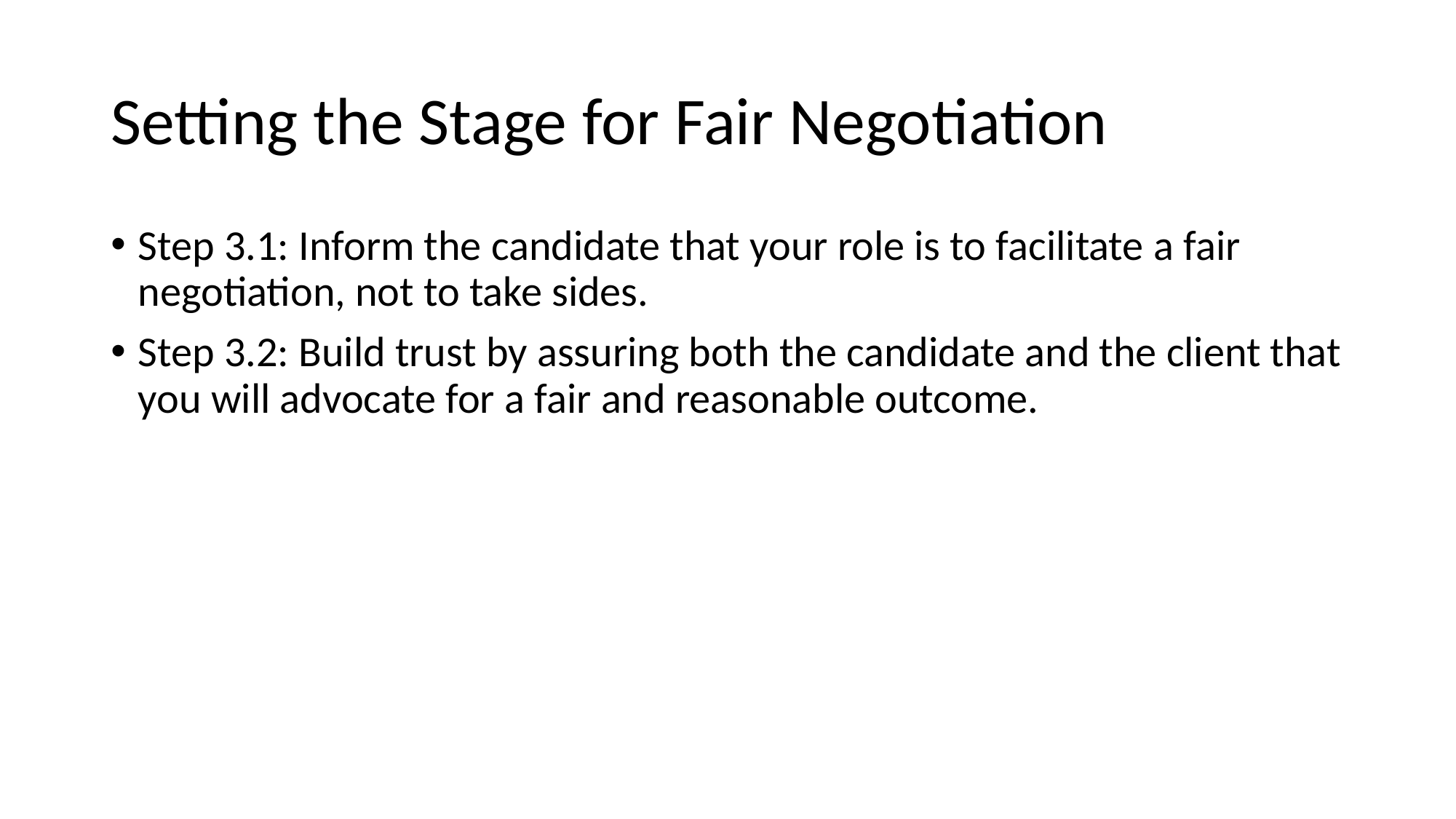

# Setting the Stage for Fair Negotiation
Step 3.1: Inform the candidate that your role is to facilitate a fair negotiation, not to take sides.
Step 3.2: Build trust by assuring both the candidate and the client that you will advocate for a fair and reasonable outcome.